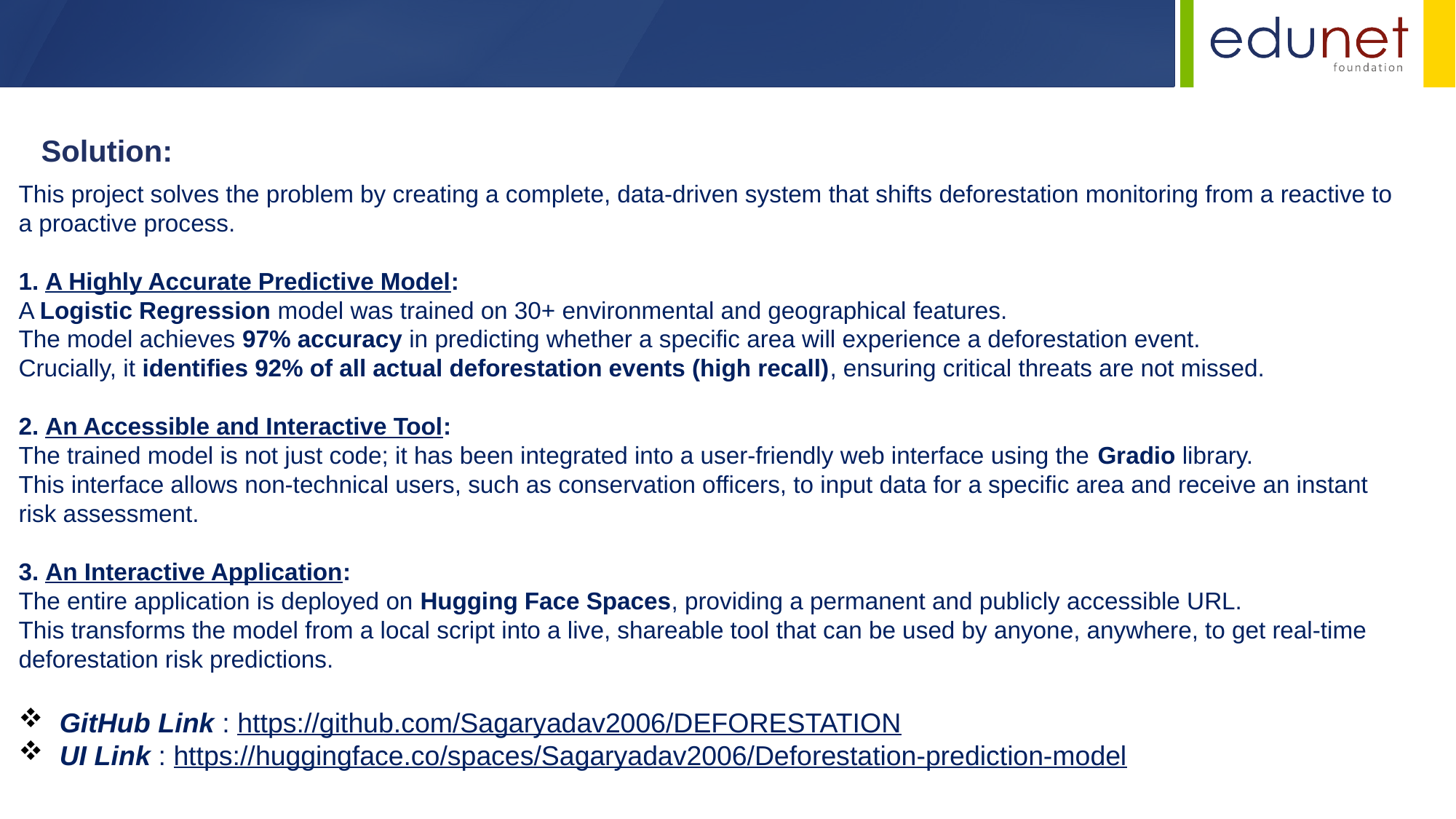

Solution:
This project solves the problem by creating a complete, data-driven system that shifts deforestation monitoring from a reactive to a proactive process.

1. A Highly Accurate Predictive Model:
A Logistic Regression model was trained on 30+ environmental and geographical features.
The model achieves 97% accuracy in predicting whether a specific area will experience a deforestation event.
Crucially, it identifies 92% of all actual deforestation events (high recall), ensuring critical threats are not missed.

2. An Accessible and Interactive Tool:
The trained model is not just code; it has been integrated into a user-friendly web interface using the Gradio library.
This interface allows non-technical users, such as conservation officers, to input data for a specific area and receive an instant risk assessment.

3. An Interactive Application:
The entire application is deployed on Hugging Face Spaces, providing a permanent and publicly accessible URL.
This transforms the model from a local script into a live, shareable tool that can be used by anyone, anywhere, to get real-time deforestation risk predictions.

GitHub Link : https://github.com/Sagaryadav2006/DEFORESTATION
UI Link : https://huggingface.co/spaces/Sagaryadav2006/Deforestation-prediction-model